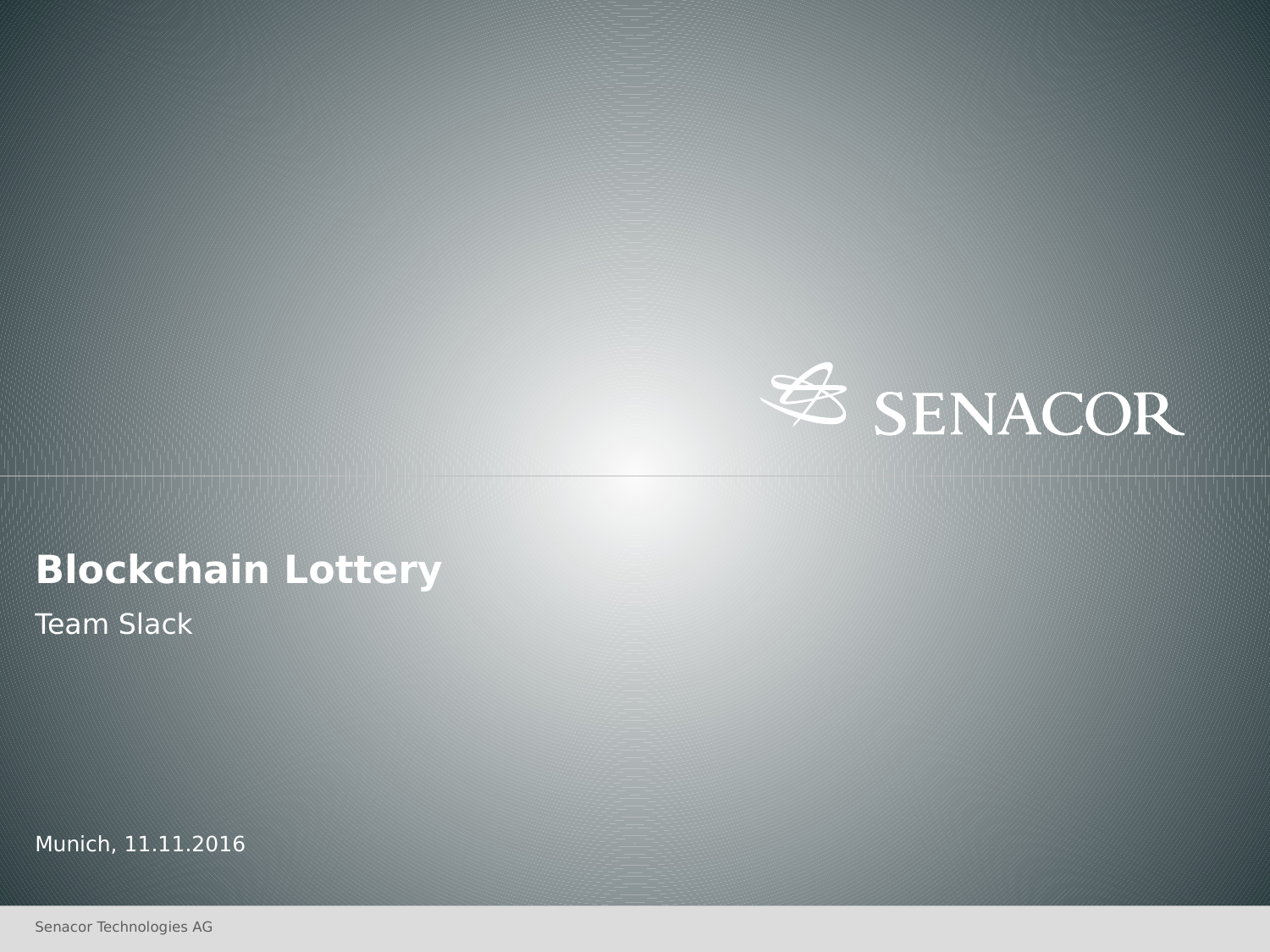

# Blockchain Lottery
Team Slack
Munich, 11.11.2016